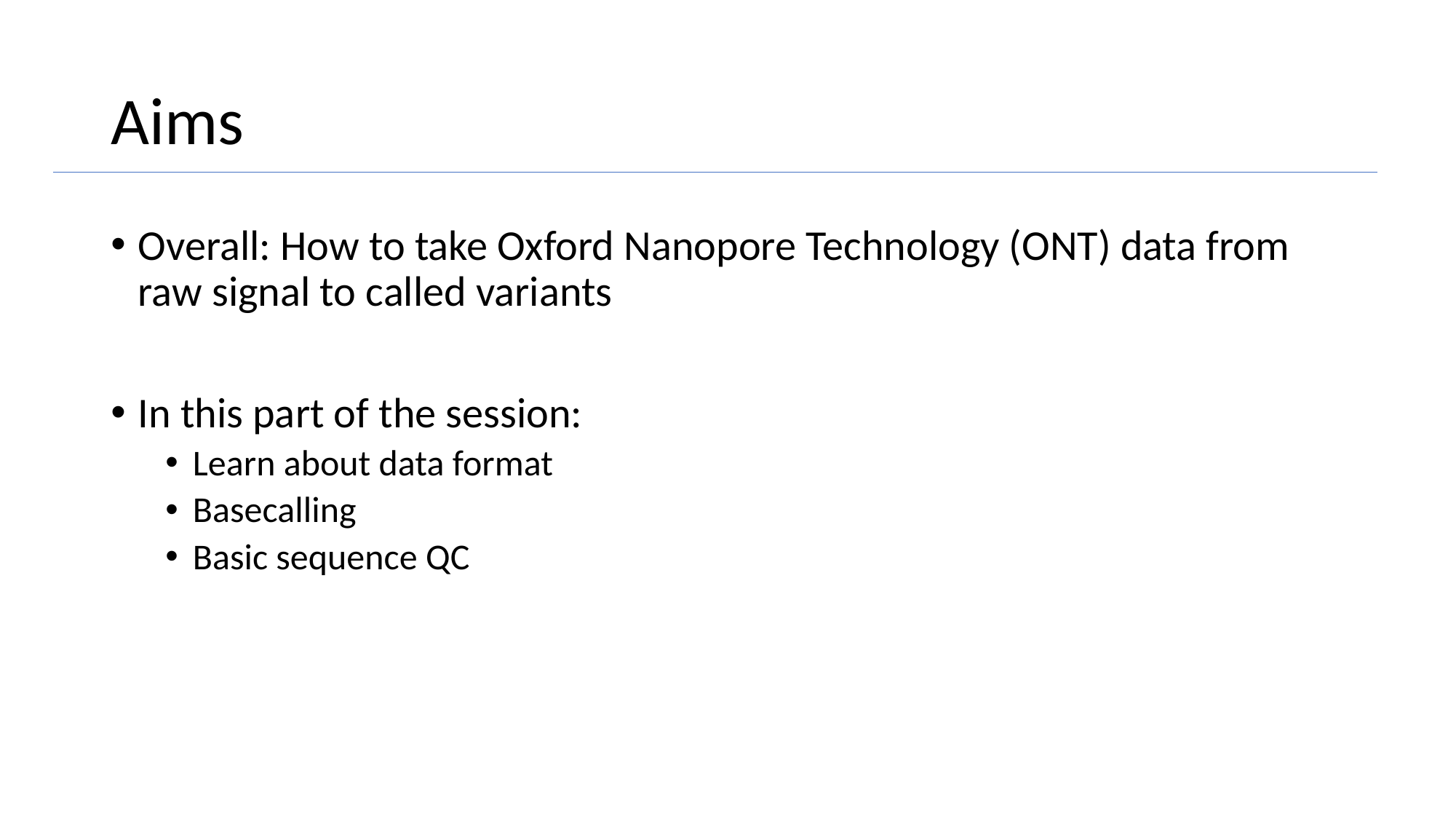

# Aims
Overall: How to take Oxford Nanopore Technology (ONT) data from raw signal to called variants

In this part of the session:
Learn about data format
Basecalling
Basic sequence QC